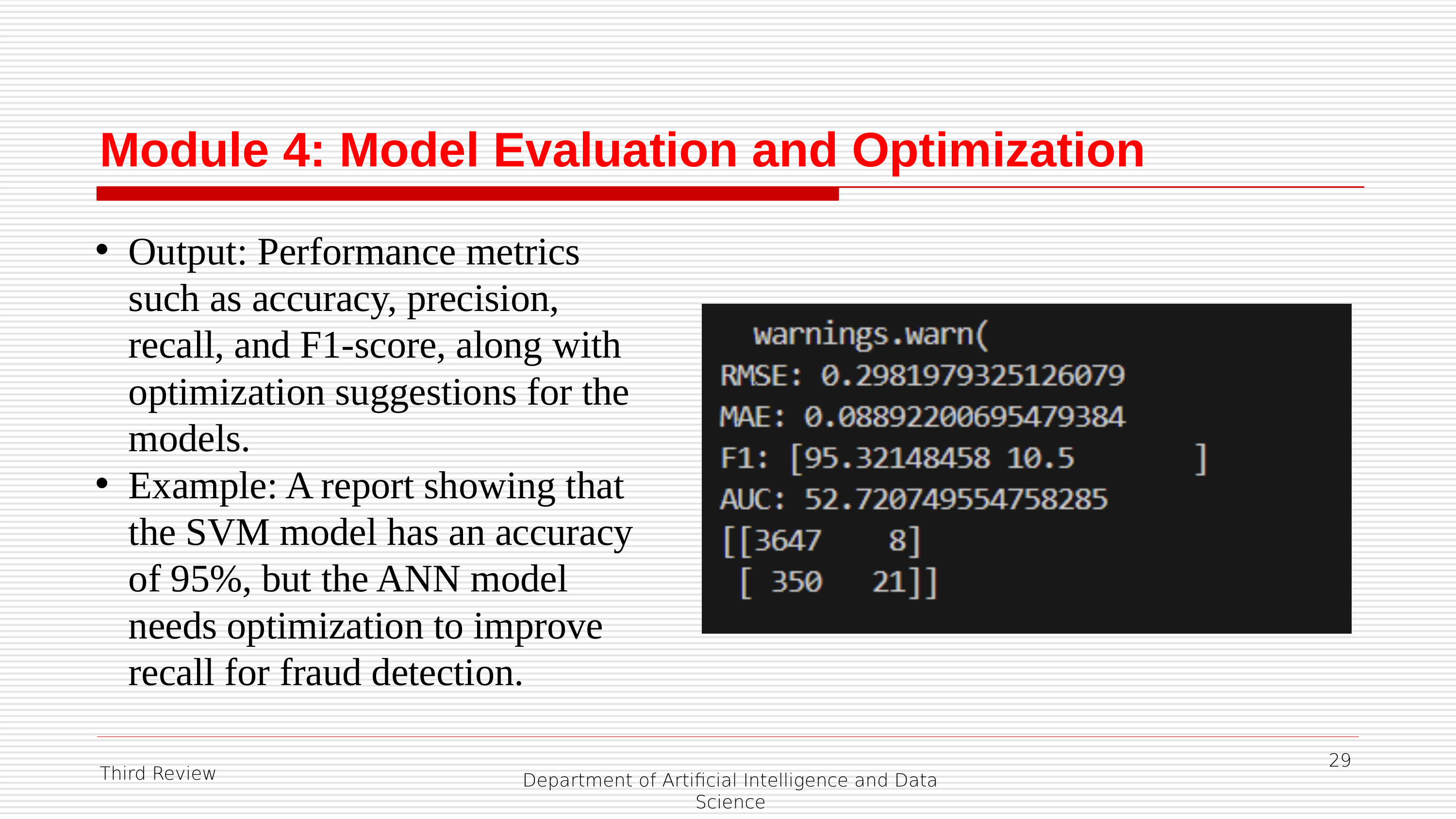

Module 4: Model Evaluation and Optimization

Output: Performance metrics such as accuracy, precision, recall, and F1-score, along with optimization suggestions for the models.
Example: A report showing that the SVM model has an accuracy of 95%, but the ANN model needs optimization to improve recall for fraud detection.

29
Third Review
Department of Artificial Intelligence and Data Science